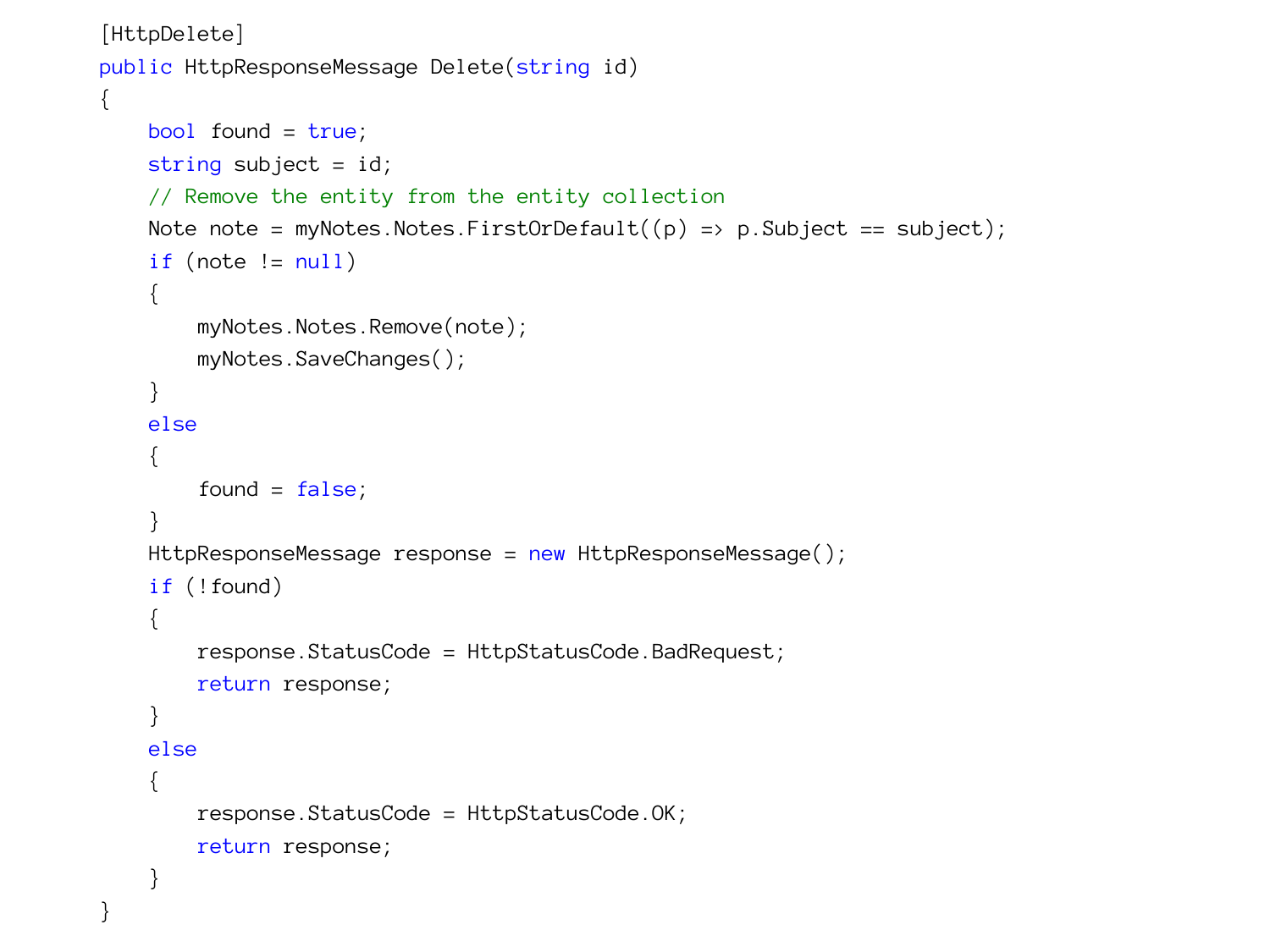

[HttpDelete]
public HttpResponseMessage Delete(string id)
{
    bool found = true;
    string subject = id;
    // Remove the entity from the entity collection
    Note note = myNotes.Notes.FirstOrDefault((p) => p.Subject == subject);
    if (note != null)
    {
        myNotes.Notes.Remove(note);
        myNotes.SaveChanges();
    }
    else
    {
        found = false;
    }
    HttpResponseMessage response = new HttpResponseMessage();
    if (!found)
    {
        response.StatusCode = HttpStatusCode.BadRequest;
        return response;
    }
    else
    {
        response.StatusCode = HttpStatusCode.OK;
        return response;
    }
}